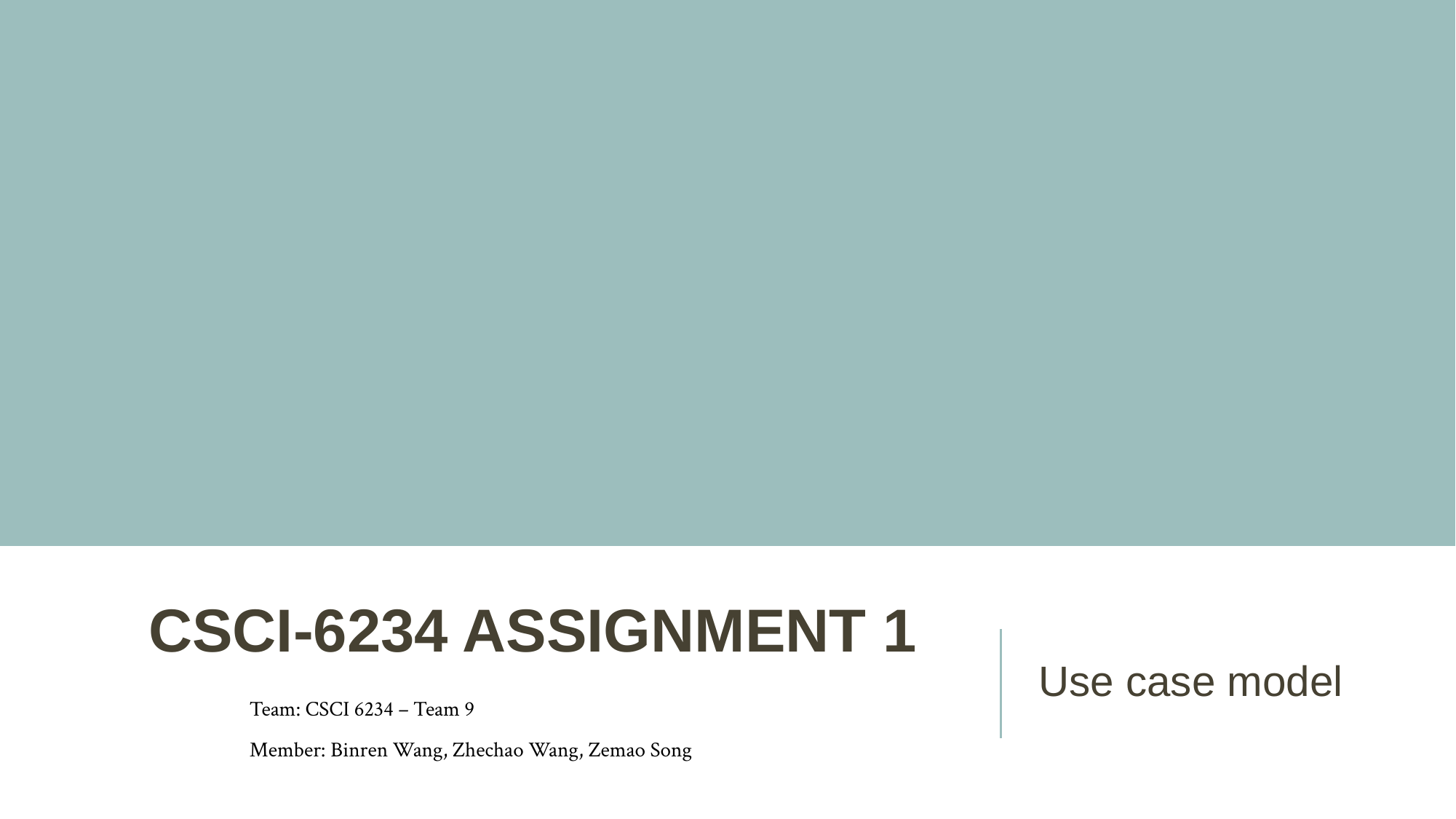

# CSCI-6234 ASSIGNMENT 1
Use case model
Team: CSCI 6234 – Team 9
Member: Binren Wang, Zhechao Wang, Zemao Song